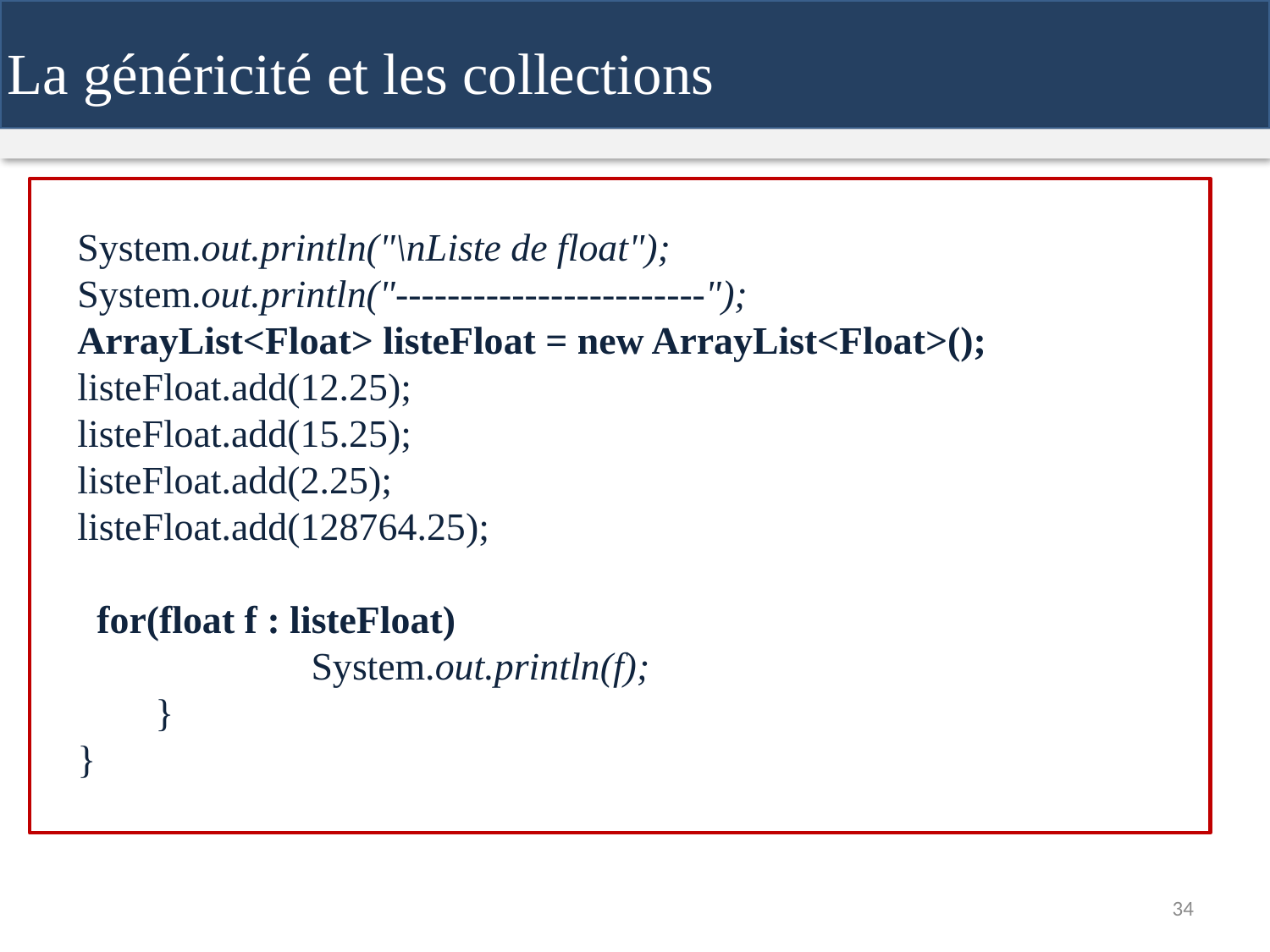

La généricité et les collections

System.out.println("\nListe de float");
System.out.println("------------------------");
ArrayList<Float> listeFloat = new ArrayList<Float>();
listeFloat.add(12.25);
listeFloat.add(15.25);
listeFloat.add(2.25);
listeFloat.add(128764.25);

  for(float f : listeFloat)
                        System.out.println(f);
        }
}
34